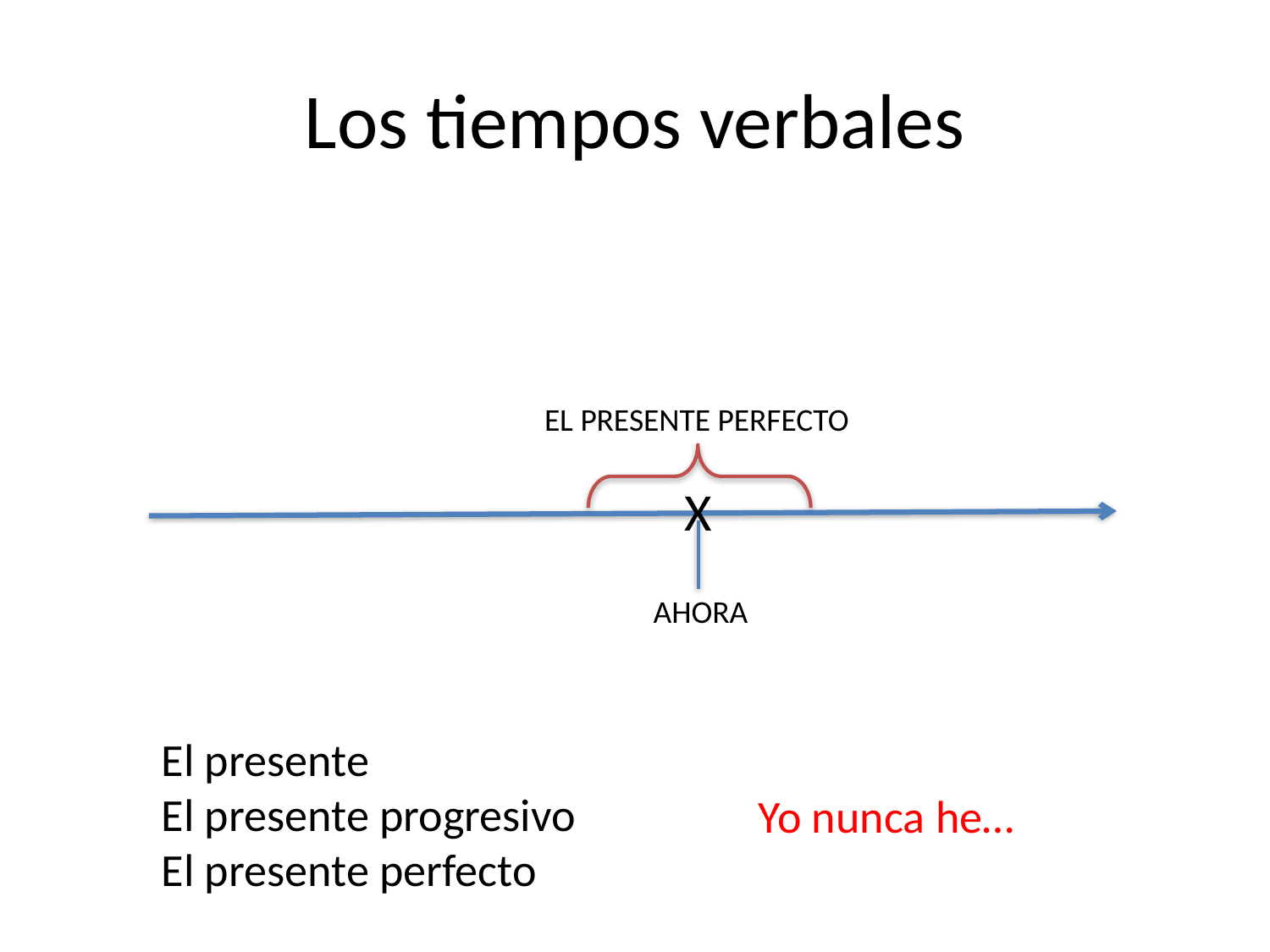

# Los tiempos verbales

EL PRESENTE PERFECTO
X
AHORA
El presente
El presente progresivo
El presente perfecto
Yo nunca he…